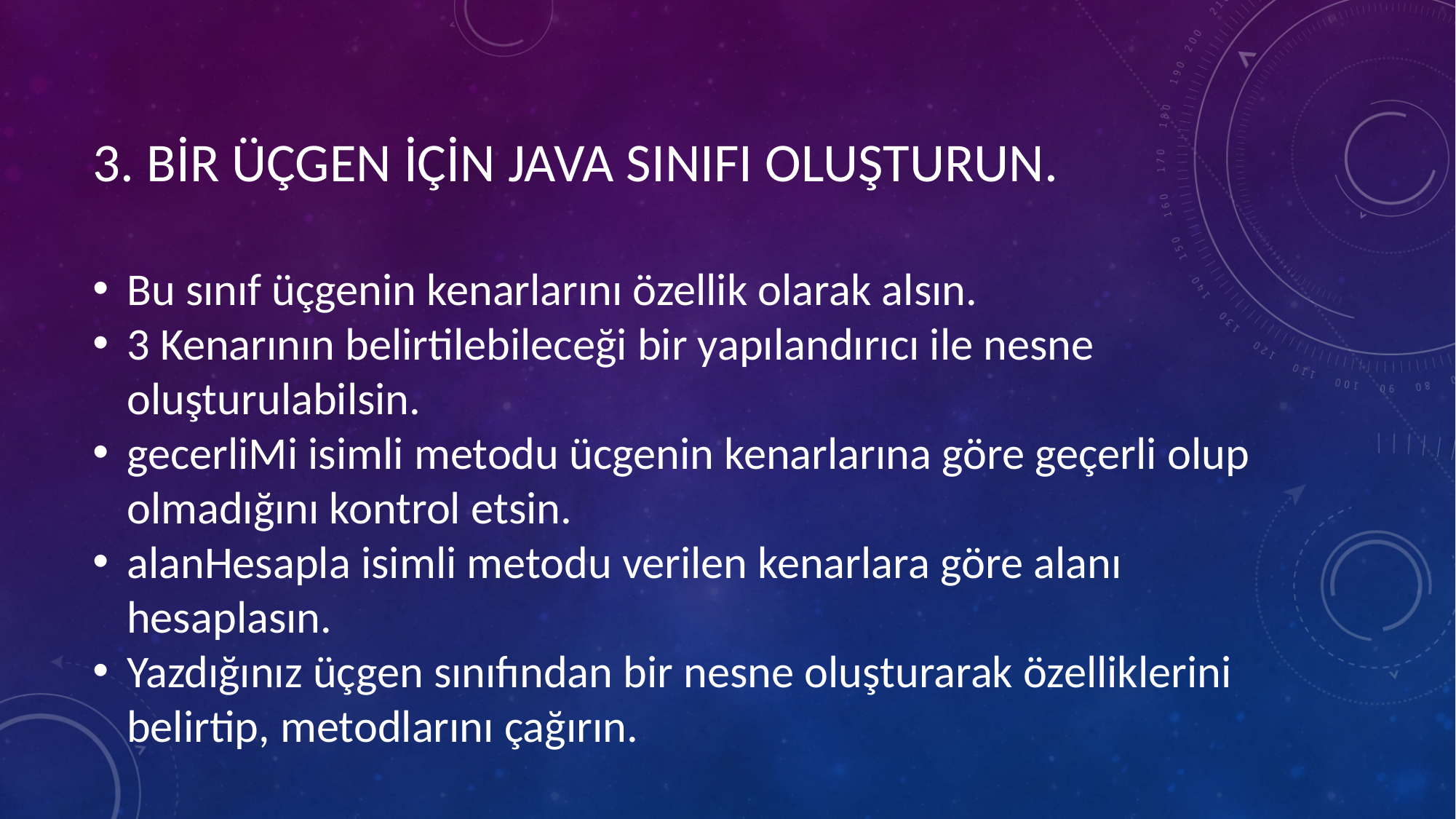

# 3. Bir üçgen için java sınıfı oluşturun.
Bu sınıf üçgenin kenarlarını özellik olarak alsın.
3 Kenarının belirtilebileceği bir yapılandırıcı ile nesne oluşturulabilsin.
gecerliMi isimli metodu ücgenin kenarlarına göre geçerli olup olmadığını kontrol etsin.
alanHesapla isimli metodu verilen kenarlara göre alanı hesaplasın.
Yazdığınız üçgen sınıfından bir nesne oluşturarak özelliklerini belirtip, metodlarını çağırın.